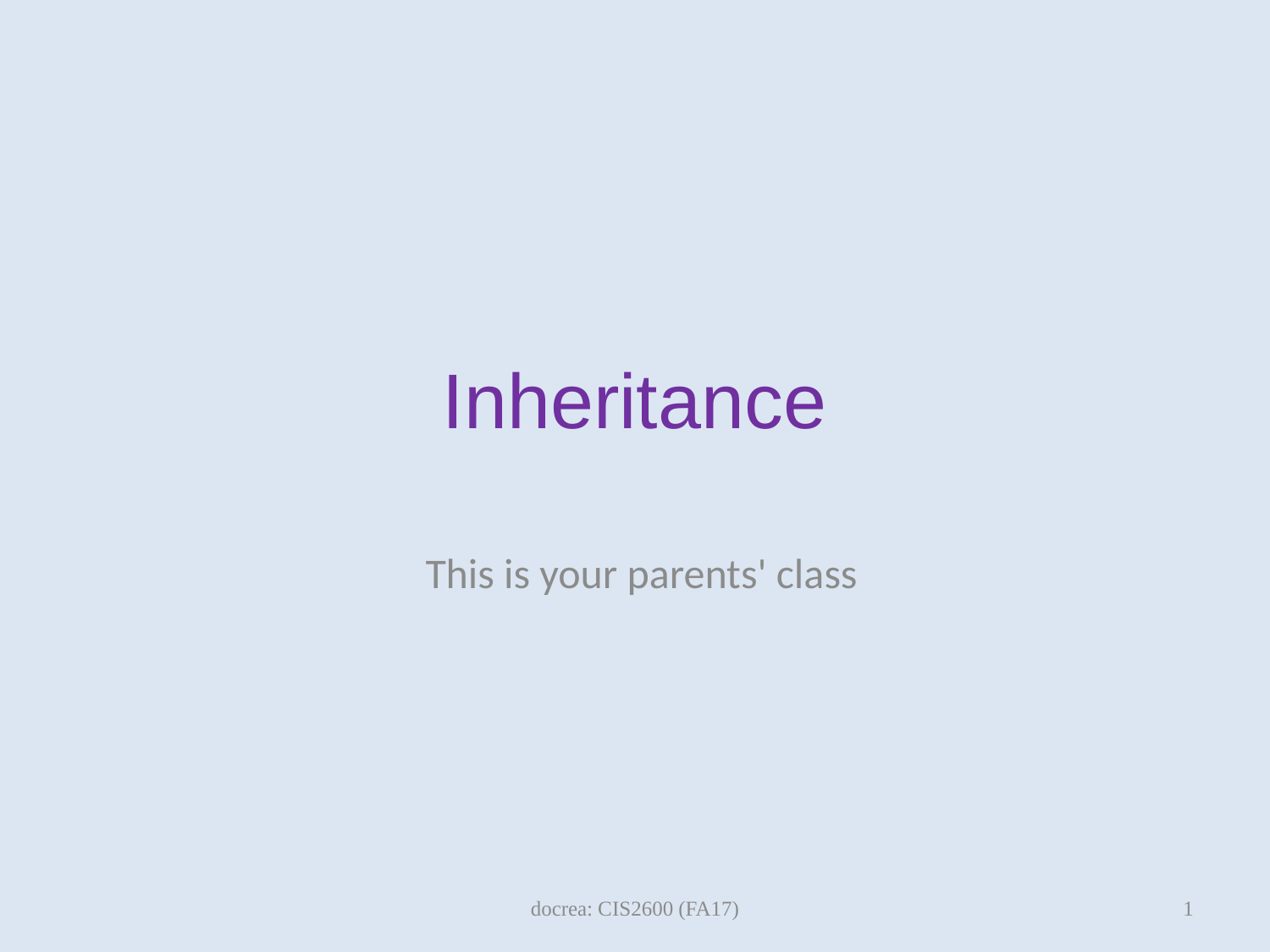

# Inheritance
This is your parents' class
docrea: CIS2600 (FA17)
1